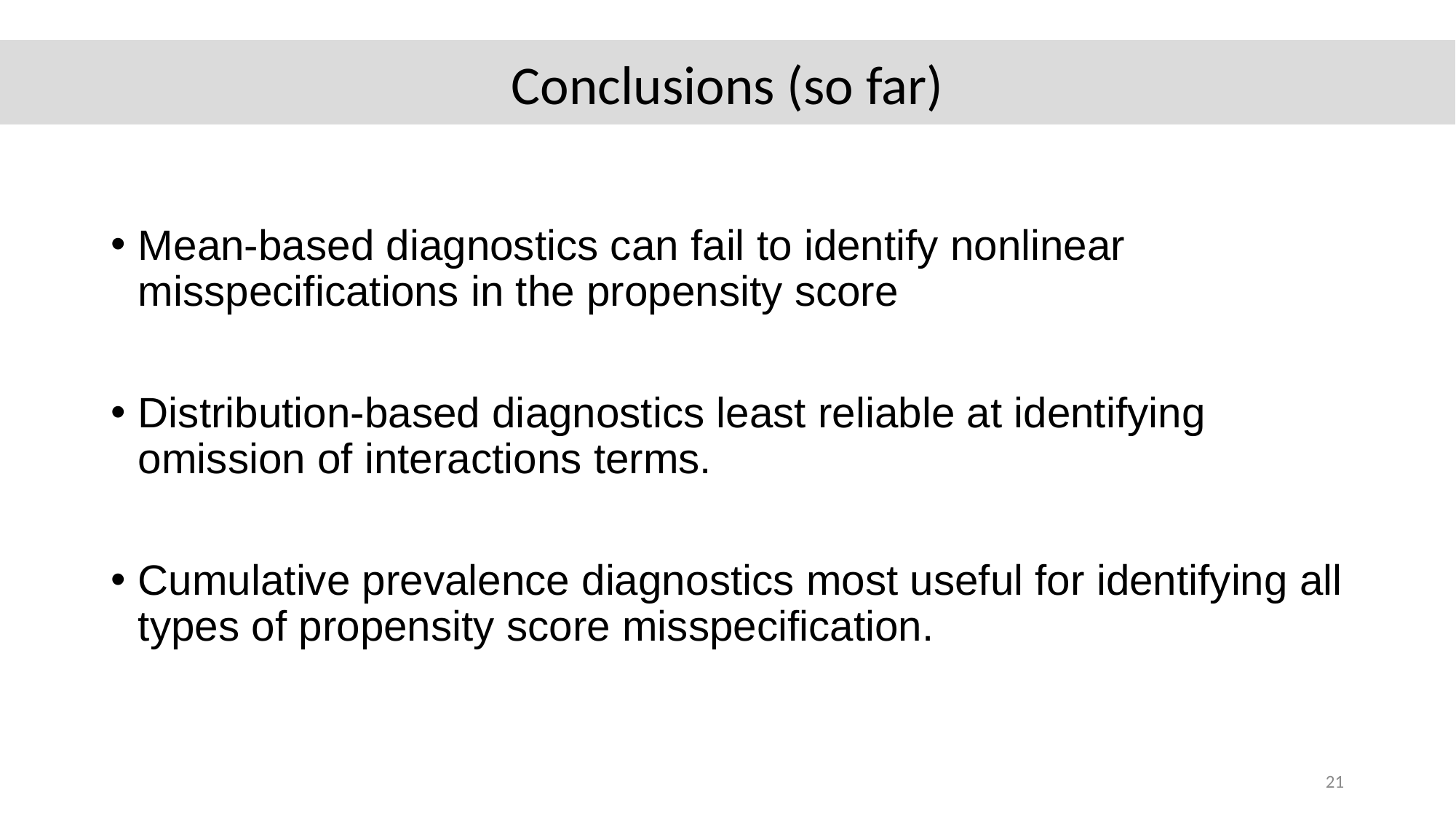

Conclusions (so far)
Mean-based diagnostics can fail to identify nonlinear misspecifications in the propensity score

Distribution-based diagnostics least reliable at identifying omission of interactions terms.

Cumulative prevalence diagnostics most useful for identifying all types of propensity score misspecification.
21